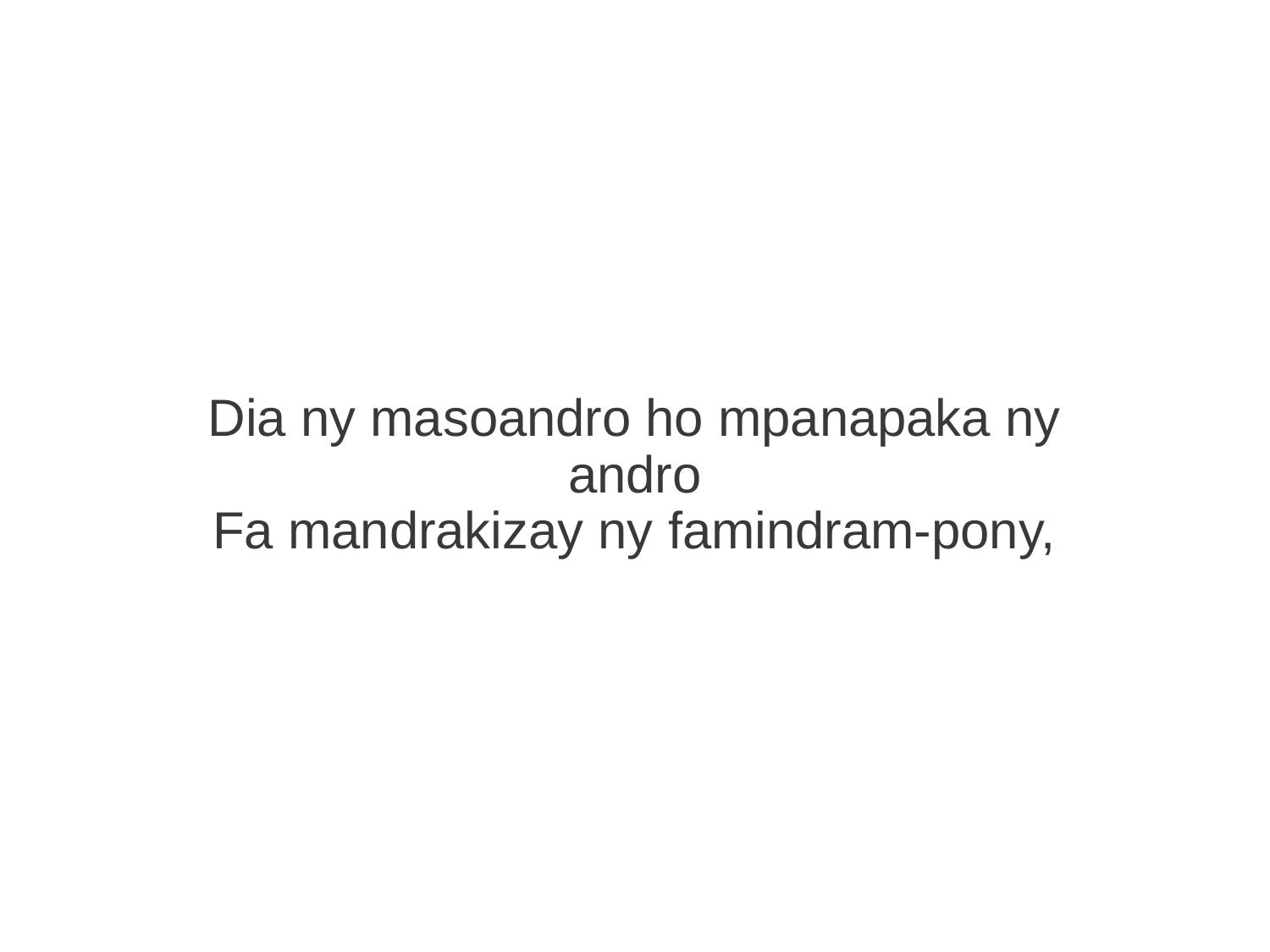

Dia ny masoandro ho mpanapaka ny
andro
Fa mandrakizay ny famindram-pony,